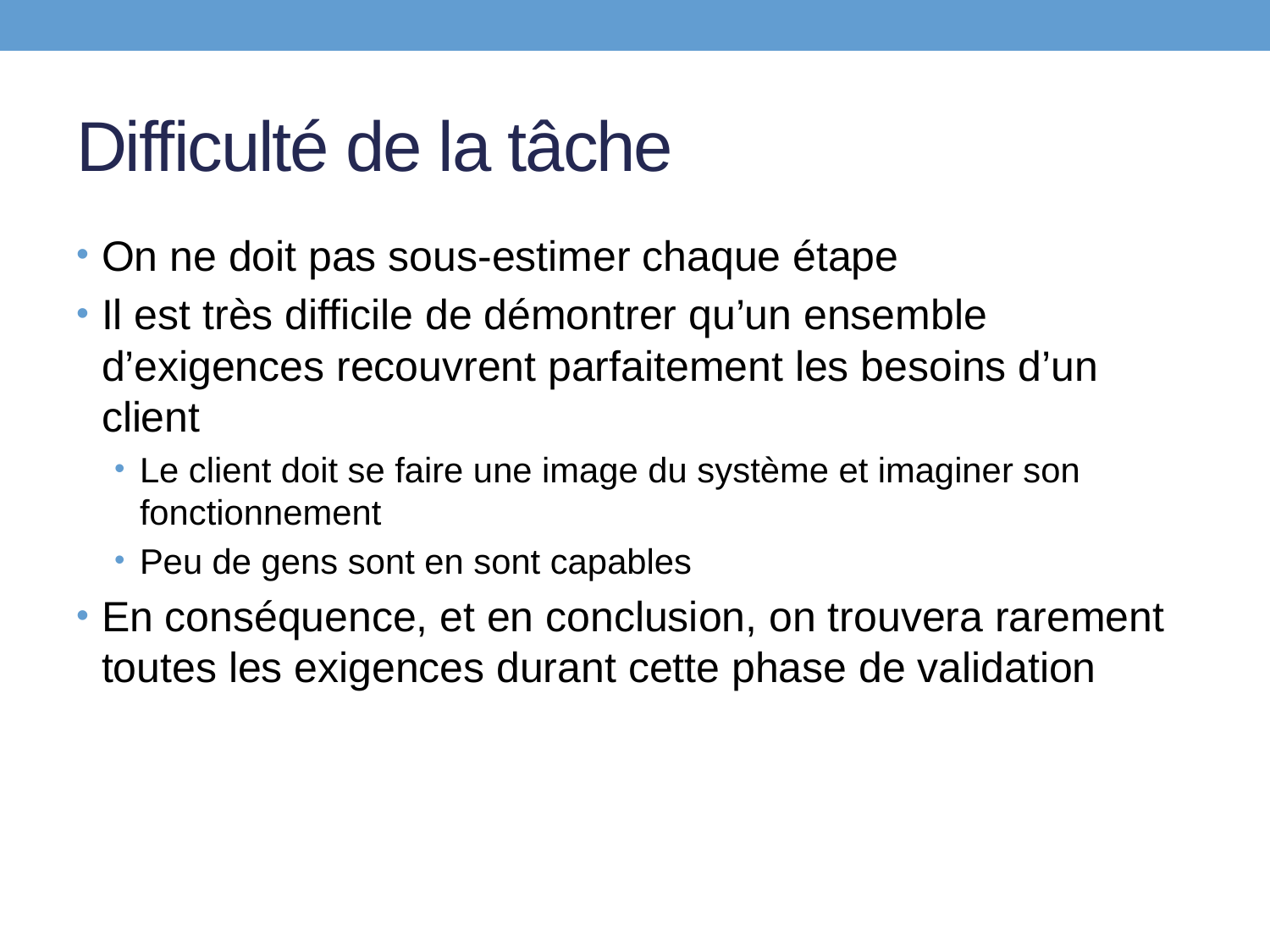

# Difficulté de la tâche
On ne doit pas sous-estimer chaque étape
Il est très difficile de démontrer qu’un ensemble d’exigences recouvrent parfaitement les besoins d’un client
Le client doit se faire une image du système et imaginer son fonctionnement
Peu de gens sont en sont capables
En conséquence, et en conclusion, on trouvera rarement toutes les exigences durant cette phase de validation